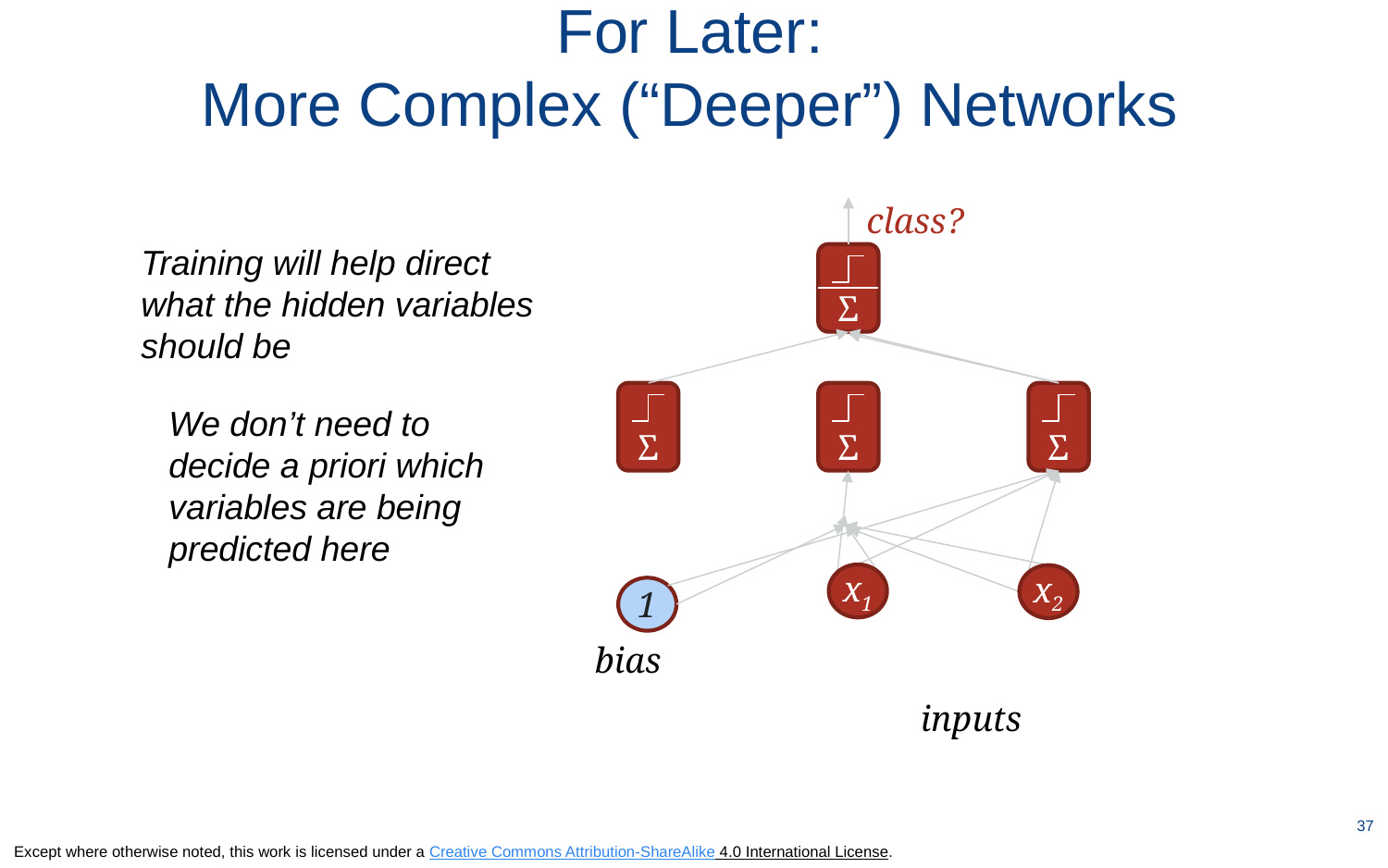

# For Later: More Complex (“Deeper”) Networks
class?
Training will help direct
what the hidden variables
should be
Σ
Σ
Σ
Σ
We don’t need to decide a priori which
variables are being
predicted here
x1
x2
1
bias
inputs
37